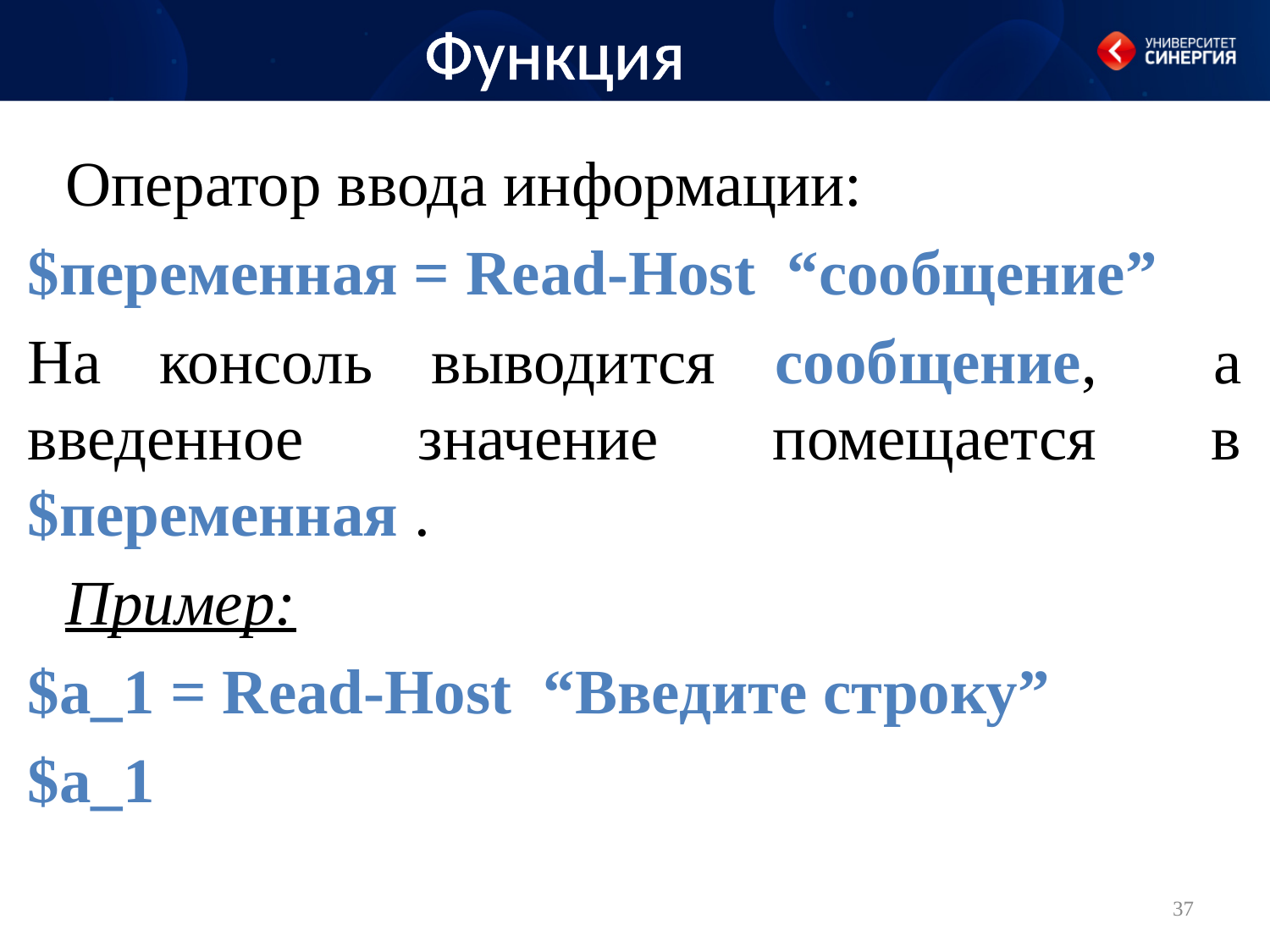

# Функция
Оператор ввода информации:
$переменная = Read-Host  “сообщение”
На консоль выводится сообщение,  а введенное значение помещается в $переменная .
Пример:
$a_1 = Read-Host  “Введите строку”
$a_1

37